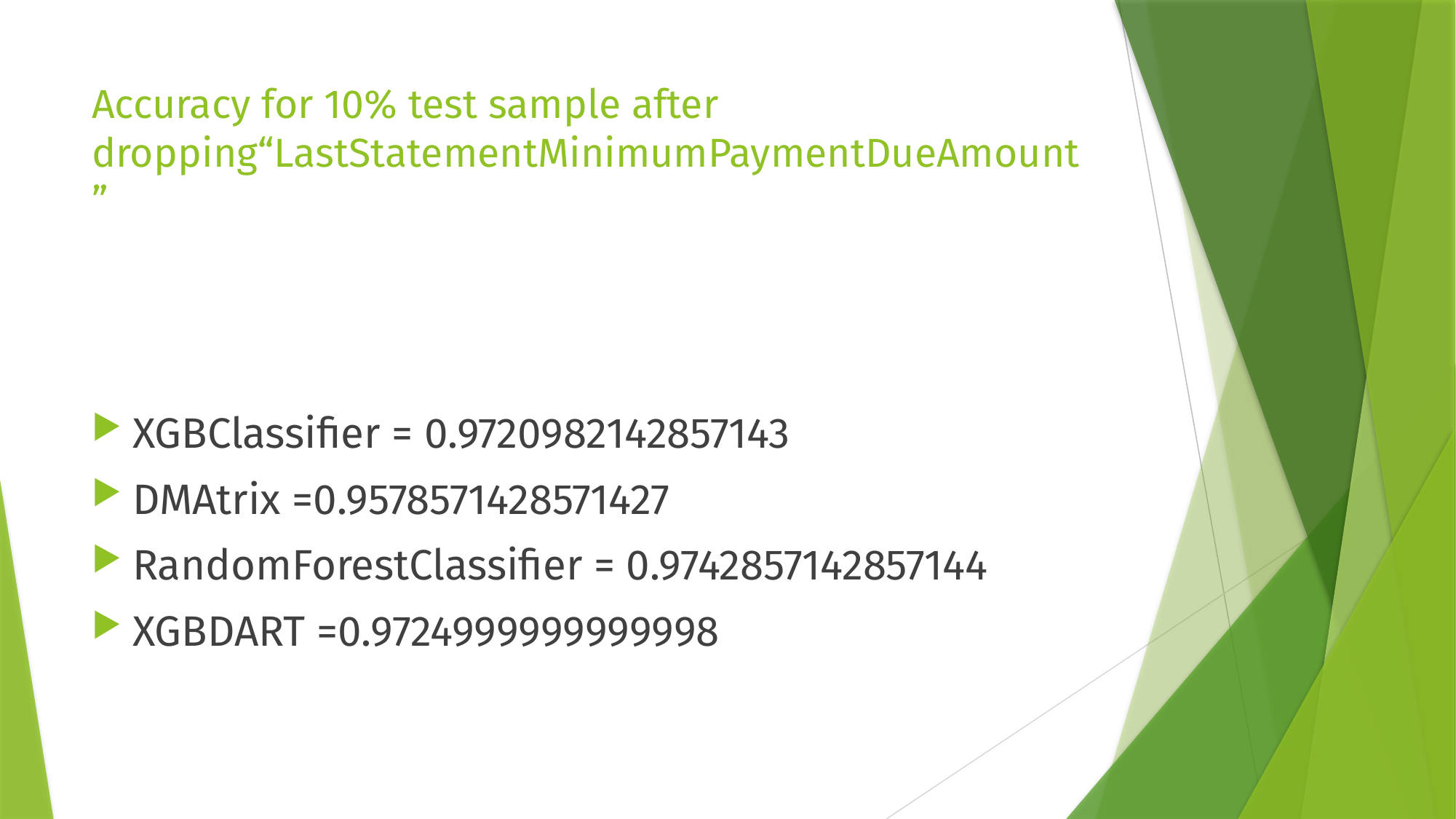

# Accuracy for 10% test sample after dropping“LastStatementMinimumPaymentDueAmount”
XGBClassifier = 0.9720982142857143
DMAtrix =0.9578571428571427
RandomForestClassifier = 0.9742857142857144
XGBDART =0.9724999999999998